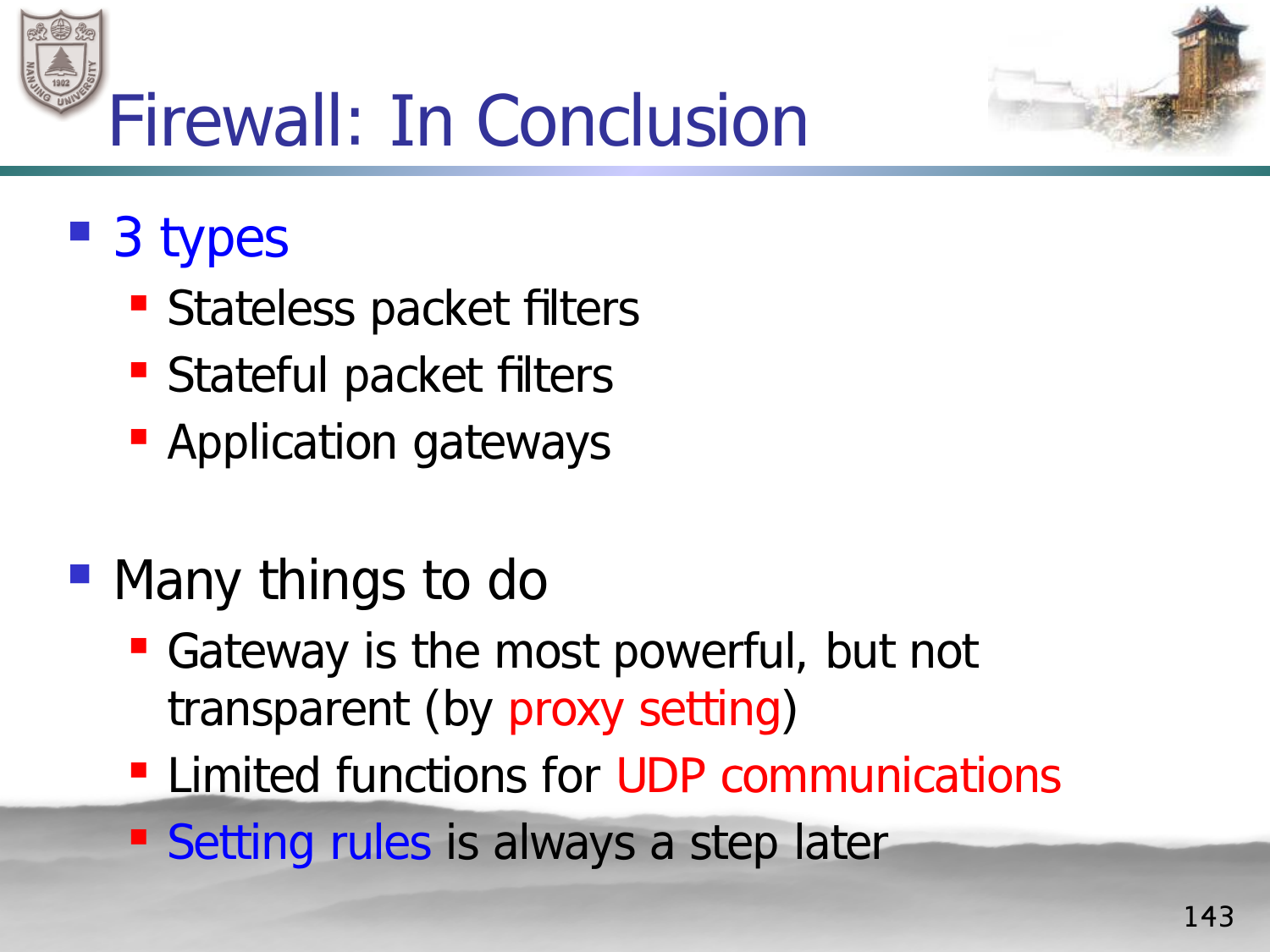

# Firewall: In Conclusion
3 types
Stateless packet filters
Stateful packet filters
Application gateways

Many things to do
Gateway is the most powerful, but not transparent (by proxy setting)
Limited functions for UDP communications
Setting rules is always a step later
143